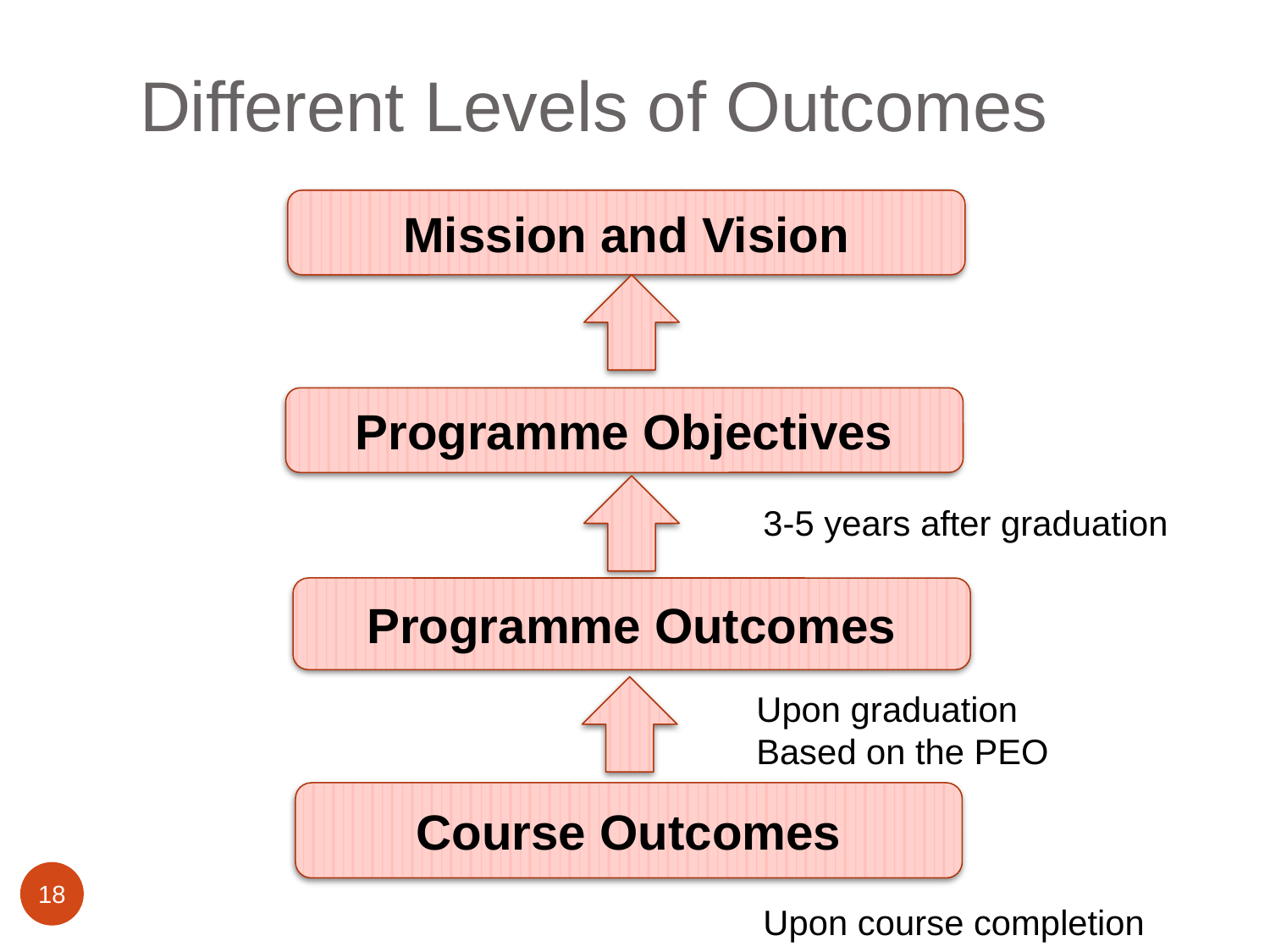

# Different Levels of Outcomes
Mission and Vision

Programme Objectives

Programme Outcomes

Course Outcomes
3-5 years after graduation
Upon graduation
Based on the PEO
18
Upon course completion